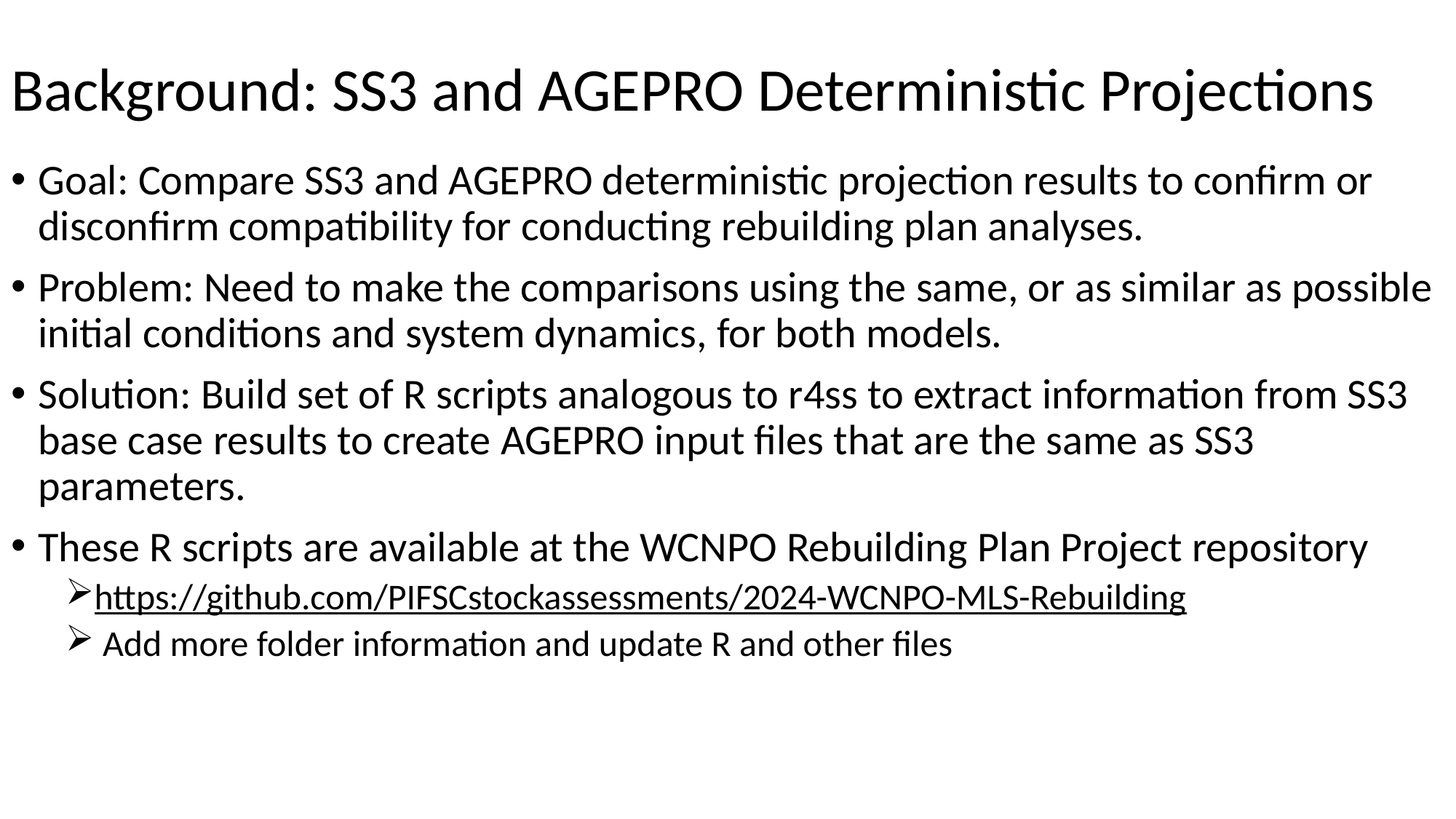

# Background: SS3 and AGEPRO Deterministic Projections
Goal: Compare SS3 and AGEPRO deterministic projection results to confirm or disconfirm compatibility for conducting rebuilding plan analyses.
Problem: Need to make the comparisons using the same, or as similar as possible initial conditions and system dynamics, for both models.
Solution: Build set of R scripts analogous to r4ss to extract information from SS3 base case results to create AGEPRO input files that are the same as SS3 parameters.
These R scripts are available at the WCNPO Rebuilding Plan Project repository
https://github.com/PIFSCstockassessments/2024-WCNPO-MLS-Rebuilding
 Add more folder information and update R and other files